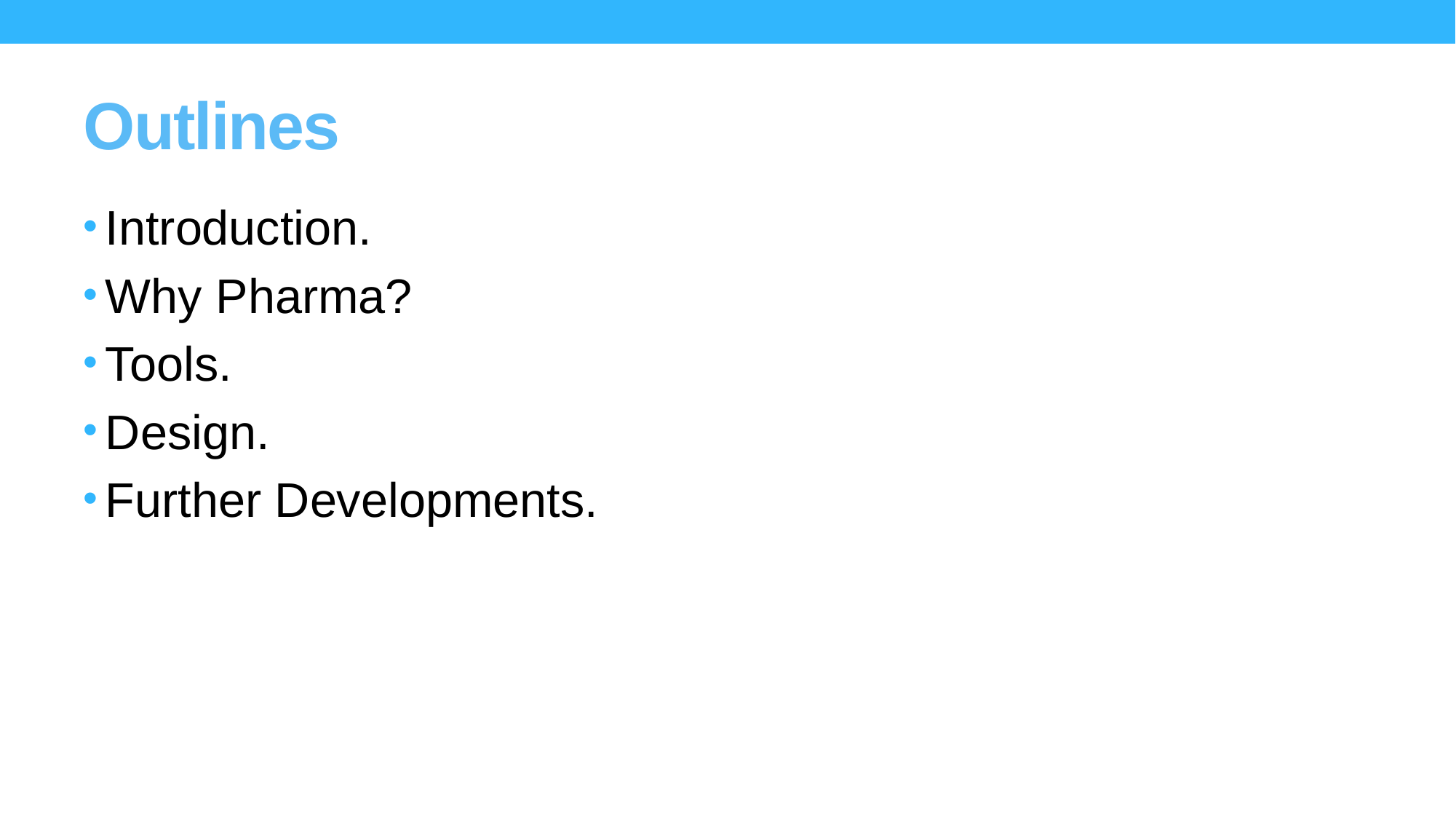

# Outlines
Introduction.
Why Pharma?
Tools.
Design.
Further Developments.